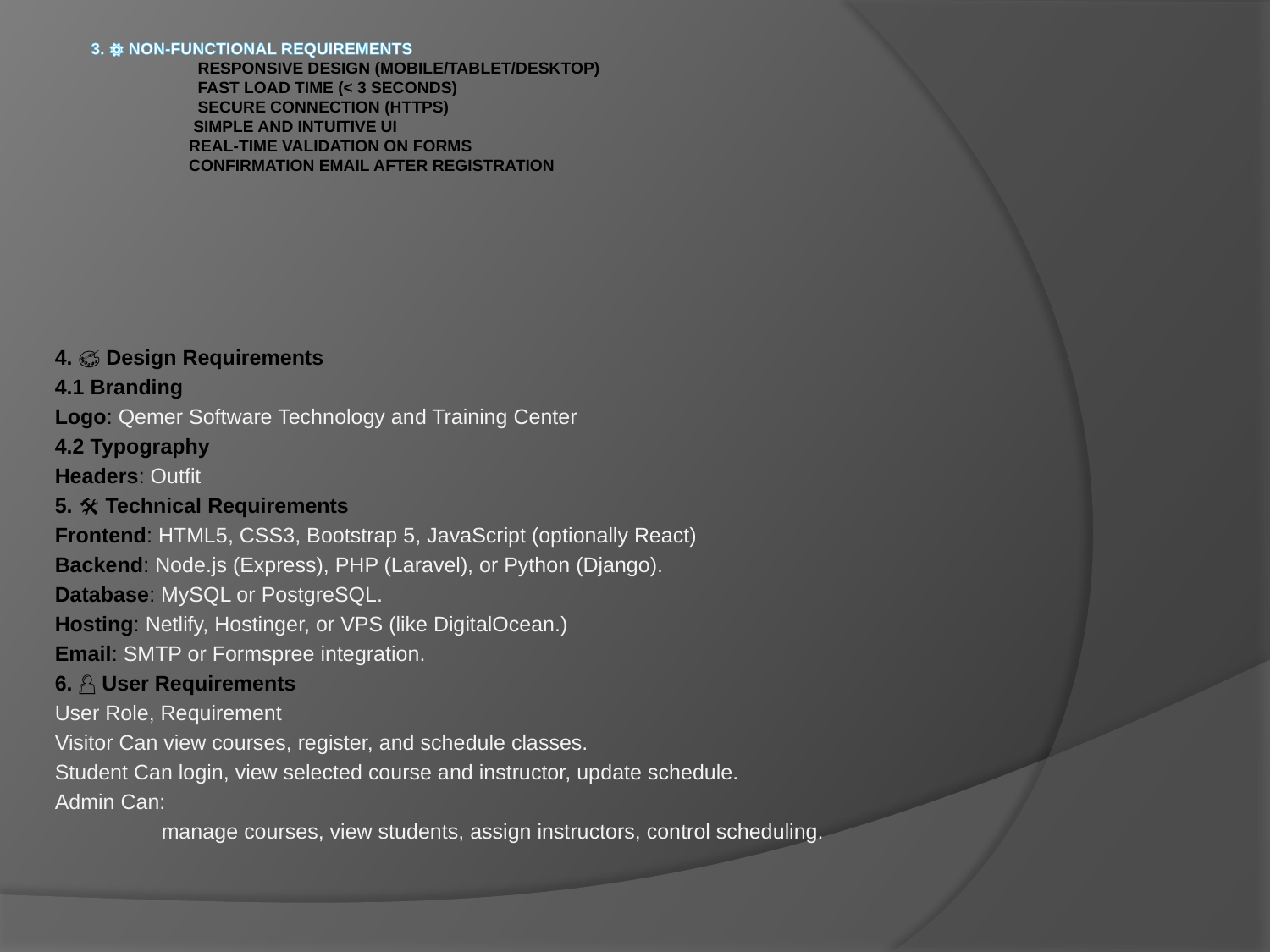

# 3. ⚙️ Non-Functional Requirements Responsive design (mobile/tablet/desktop) Fast load time (< 3 seconds) Secure connection (HTTPS) Simple and intuitive UI Real-time validation on forms Confirmation email after registration
4. 🎨 Design Requirements
4.1 Branding
Logo: Qemer Software Technology and Training Center
4.2 Typography
Headers: Outfit
5. 🛠 Technical Requirements
Frontend: HTML5, CSS3, Bootstrap 5, JavaScript (optionally React)
Backend: Node.js (Express), PHP (Laravel), or Python (Django).
Database: MySQL or PostgreSQL.
Hosting: Netlify, Hostinger, or VPS (like DigitalOcean.)
Email: SMTP or Formspree integration.
6. 👤 User Requirements
User Role, Requirement
Visitor Can view courses, register, and schedule classes.
Student Can login, view selected course and instructor, update schedule.
Admin Can:
                  manage courses, view students, assign instructors, control scheduling.